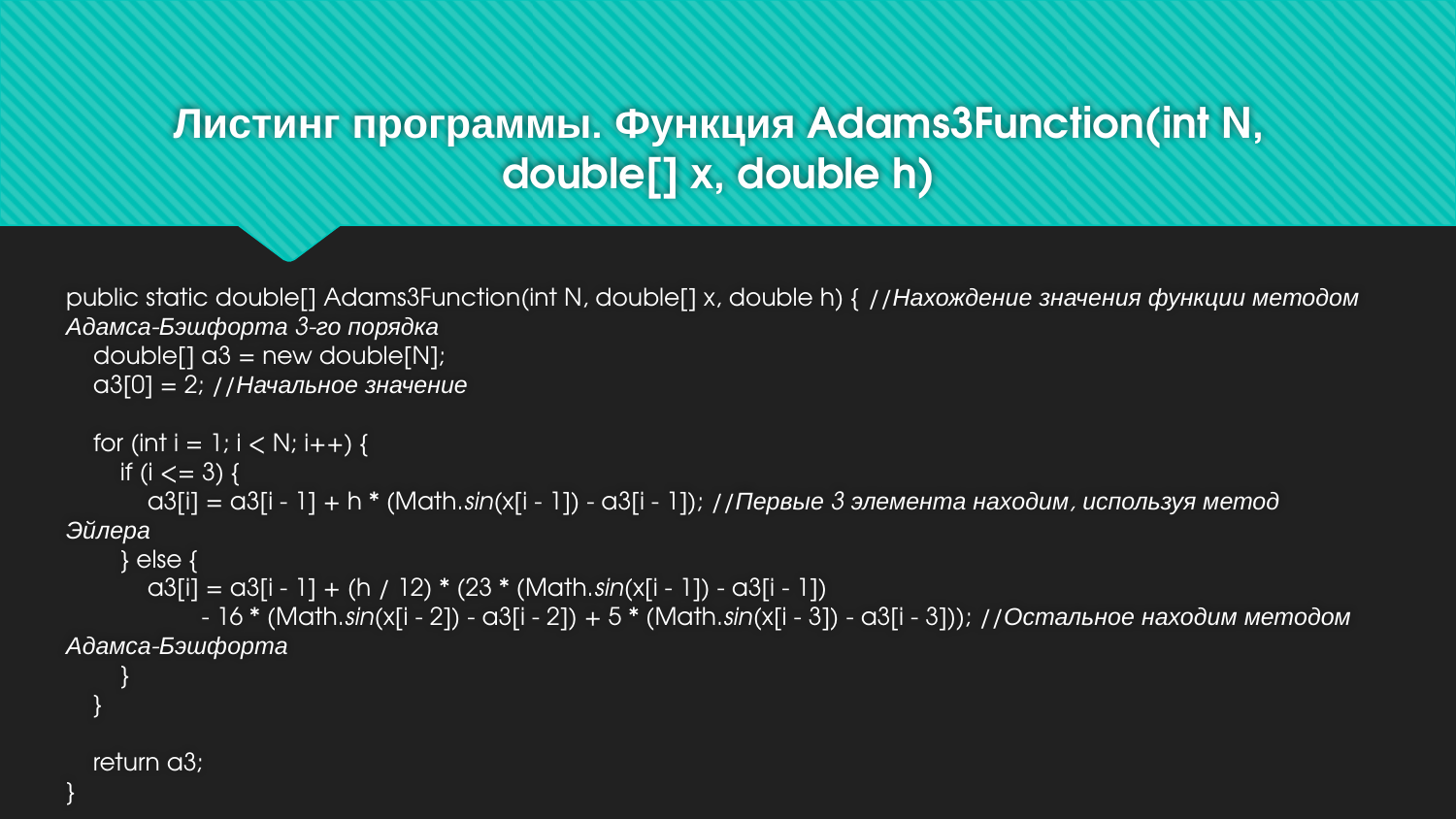

# Листинг программы. Функция Adams3Function(int N, double[] x, double h)
public static double[] Adams3Function(int N, double[] x, double h) { //Нахождение значения функции методом Адамса-Бэшфорта 3-го порядка
    double[] a3 = new double[N];
    a3[0] = 2; //Начальное значение
    for (int i = 1; i < N; i++) {
        if (i <= 3) {
            a3[i] = a3[i - 1] + h * (Math.sin(x[i - 1]) - a3[i - 1]); //Первые 3 элемента находим, используя метод Эйлера
        } else {
            a3[i] = a3[i - 1] + (h / 12) * (23 * (Math.sin(x[i - 1]) - a3[i - 1])
                    - 16 * (Math.sin(x[i - 2]) - a3[i - 2]) + 5 * (Math.sin(x[i - 3]) - a3[i - 3])); //Остальное находим методом Адамса-Бэшфорта
        }
    }
    return a3;
}